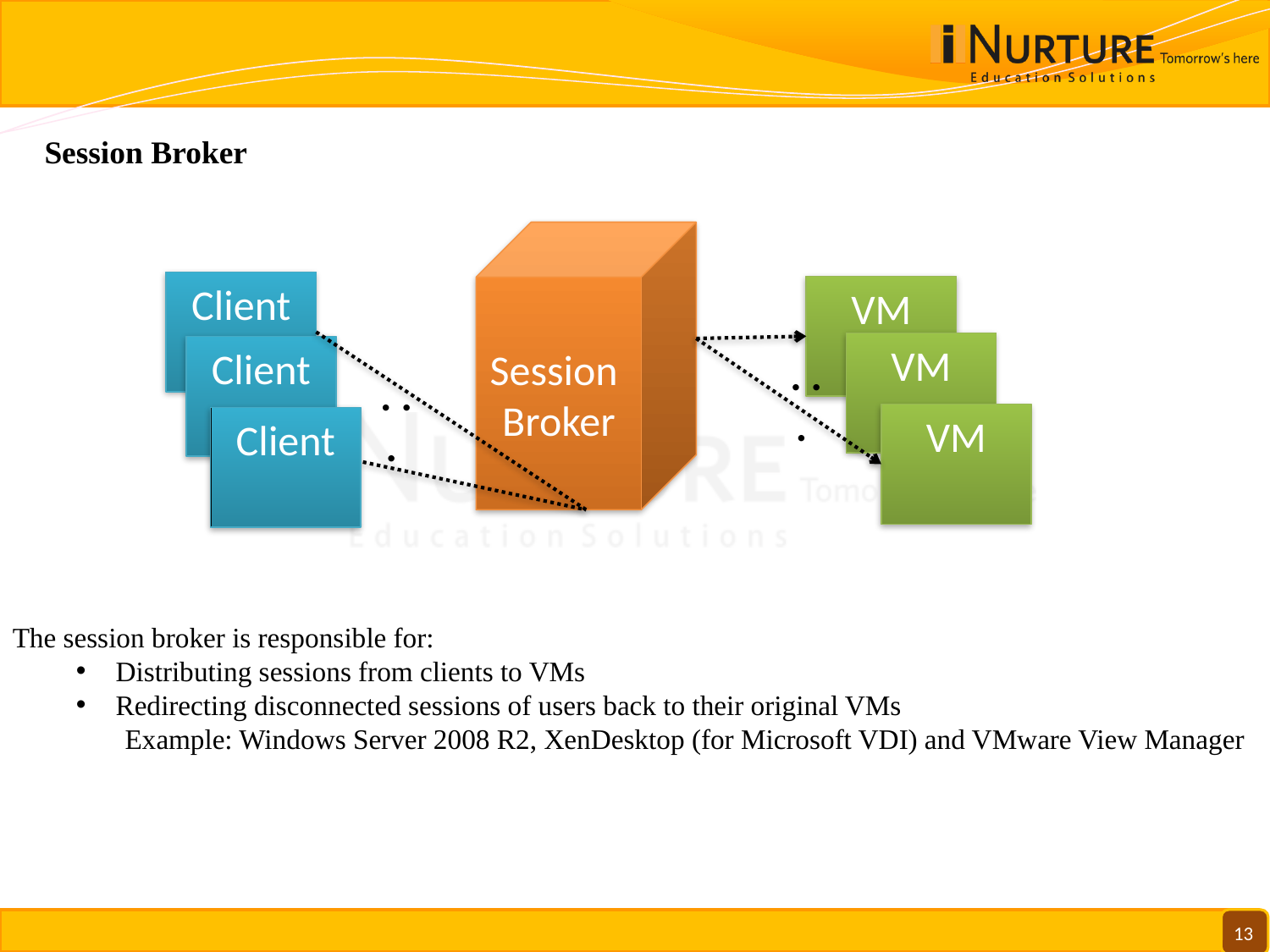

Session Broker

Session
Broker
Client
VM
VM
Client
. . .
. . .
VM
Client
The session broker is responsible for:
Distributing sessions from clients to VMs
Redirecting disconnected sessions of users back to their original VMs
       Example: Windows Server 2008 R2, XenDesktop (for Microsoft VDI) and VMware View Manager

13